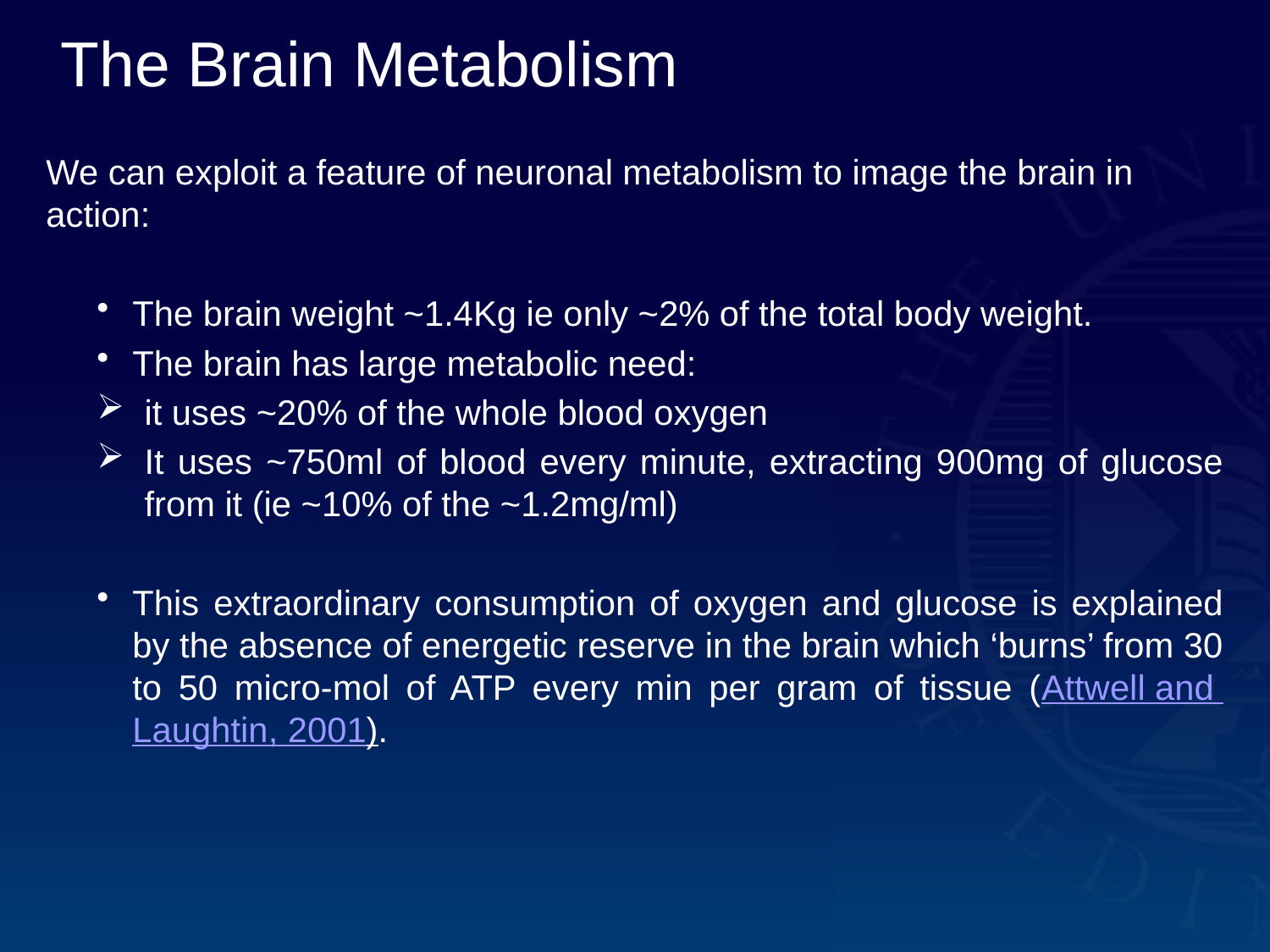

The Brain Metabolism
We can exploit a feature of neuronal metabolism to image the brain in action:

The brain weight ~1.4Kg ie only ~2% of the total body weight.
The brain has large metabolic need:
it uses ~20% of the whole blood oxygen
It uses ~750ml of blood every minute, extracting 900mg of glucose from it (ie ~10% of the ~1.2mg/ml)

This extraordinary consumption of oxygen and glucose is explained by the absence of energetic reserve in the brain which ‘burns’ from 30 to 50 micro-mol of ATP every min per gram of tissue (Attwell and Laughtin, 2001).